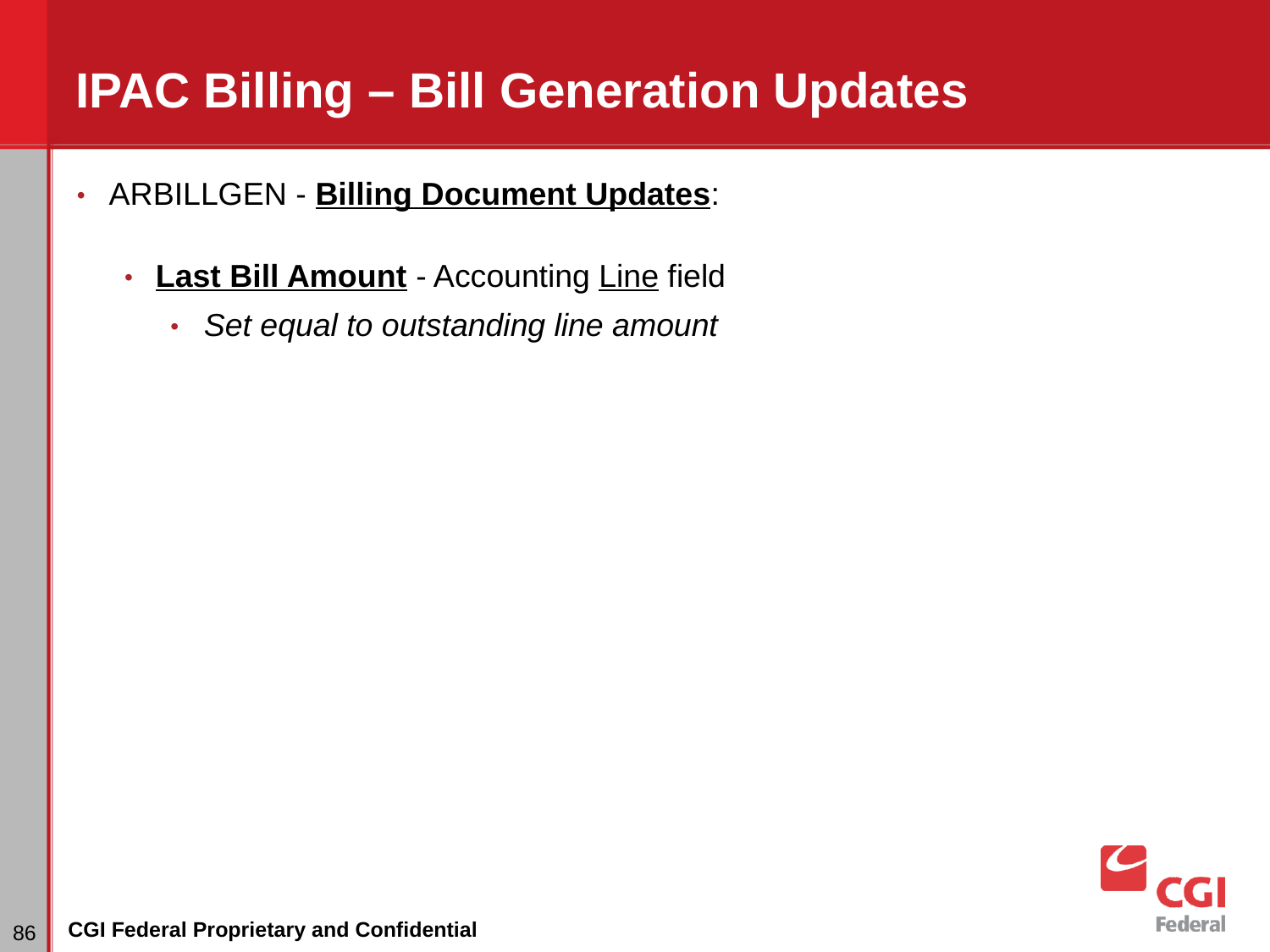

# IPAC Billing – Bill Generation Updates
ARBILLGEN - Billing Document Updates:

Last Bill Amount - Accounting Line field
Set equal to outstanding line amount

CGI Federal Proprietary and Confidential
86